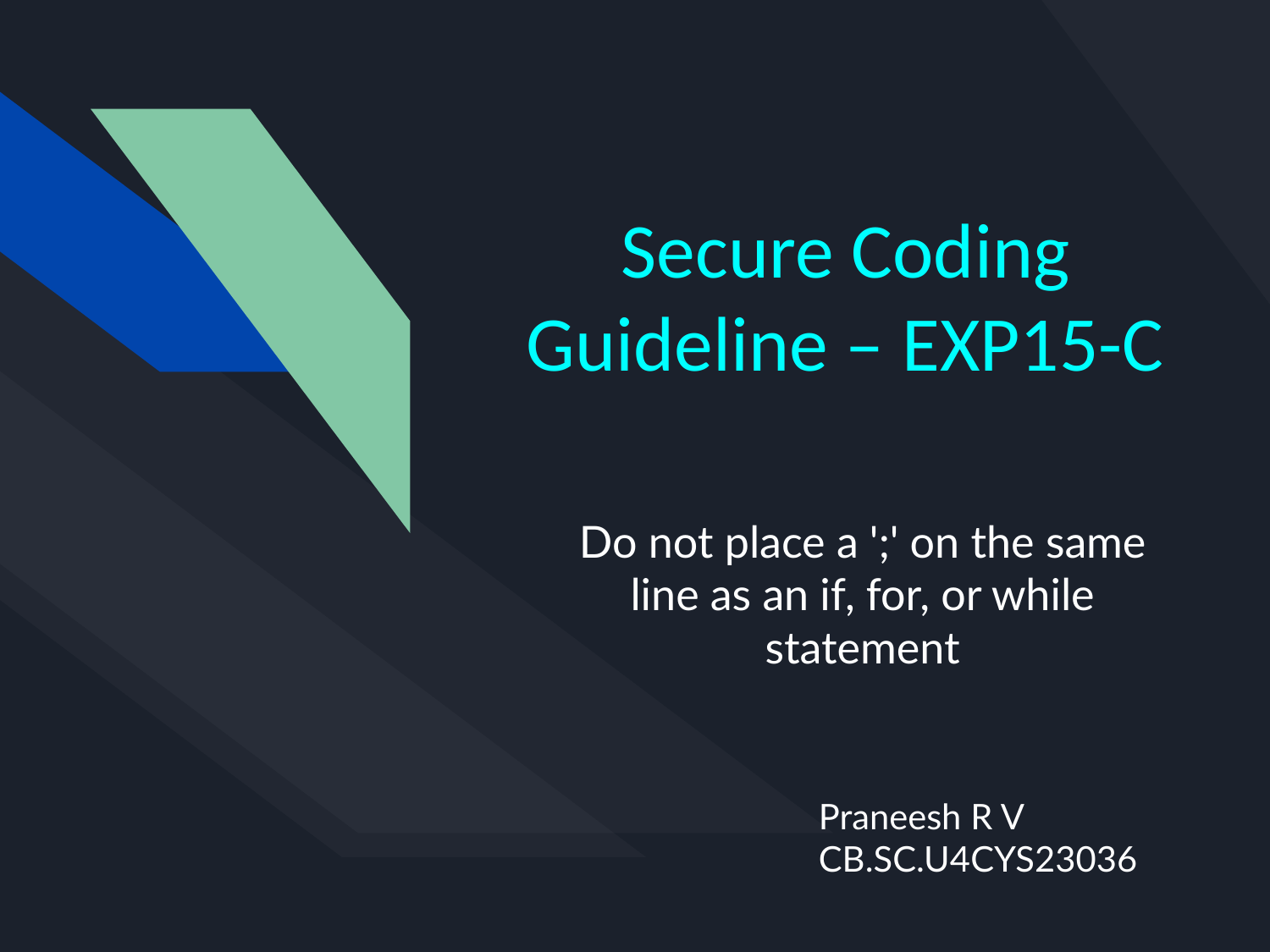

# Secure Coding Guideline – EXP15-C
Do not place a ';' on the same line as an if, for, or while statement
Praneesh R V
CB.SC.U4CYS23036